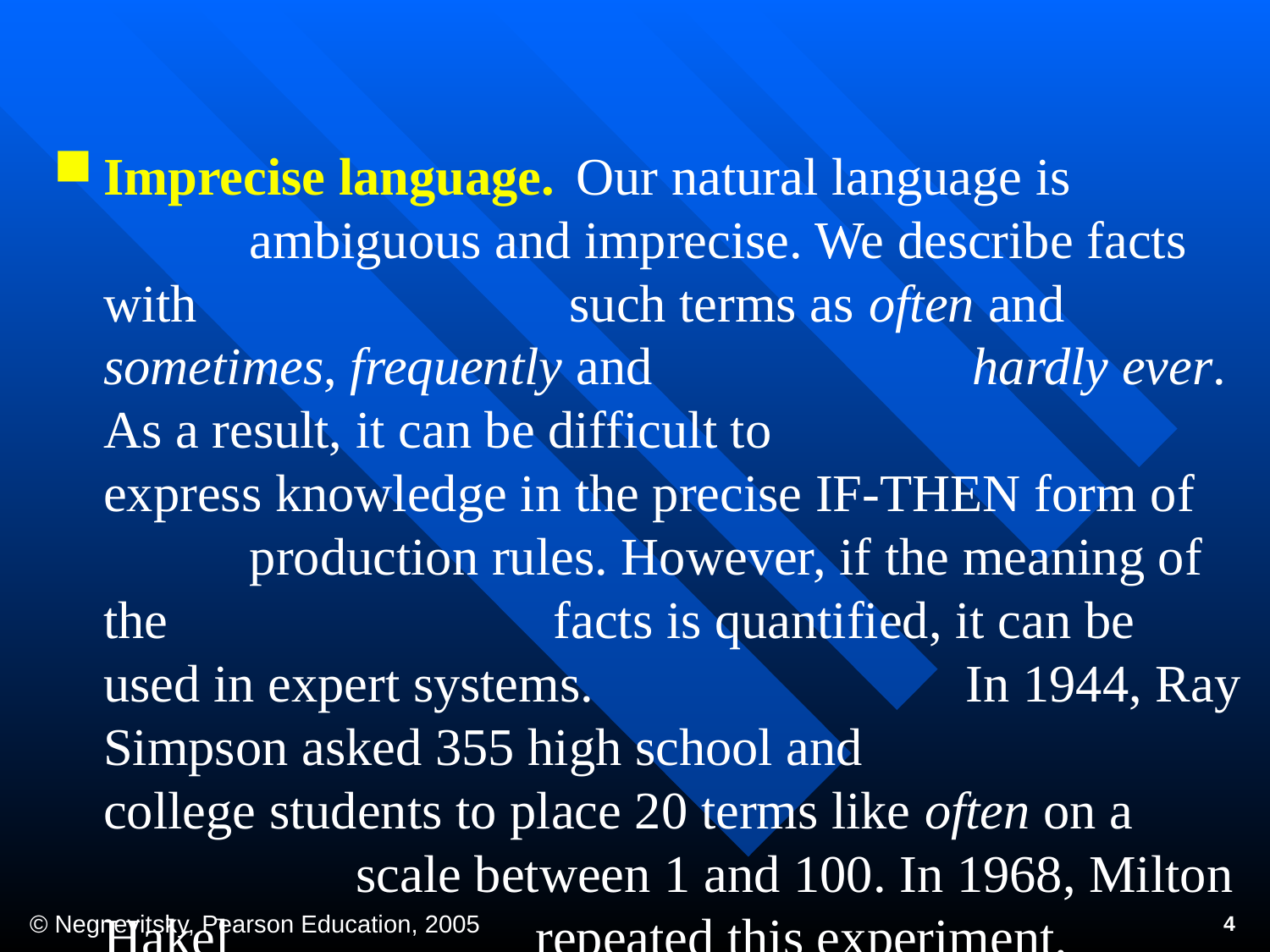

Imprecise language.  Our natural language is                         ambiguous and imprecise. We describe facts with                            such terms as often and sometimes, frequently and                        hardly ever. As a result, it can be difficult to                               express knowledge in the precise IF-THEN form of               production rules. However, if the meaning of the                             facts is quantified, it can be used in expert systems.                            In 1944, Ray Simpson asked 355 high school and                        college students to place 20 terms like often on a                            scale between 1 and 100. In 1968, Milton Hakel                       repeated this experiment.